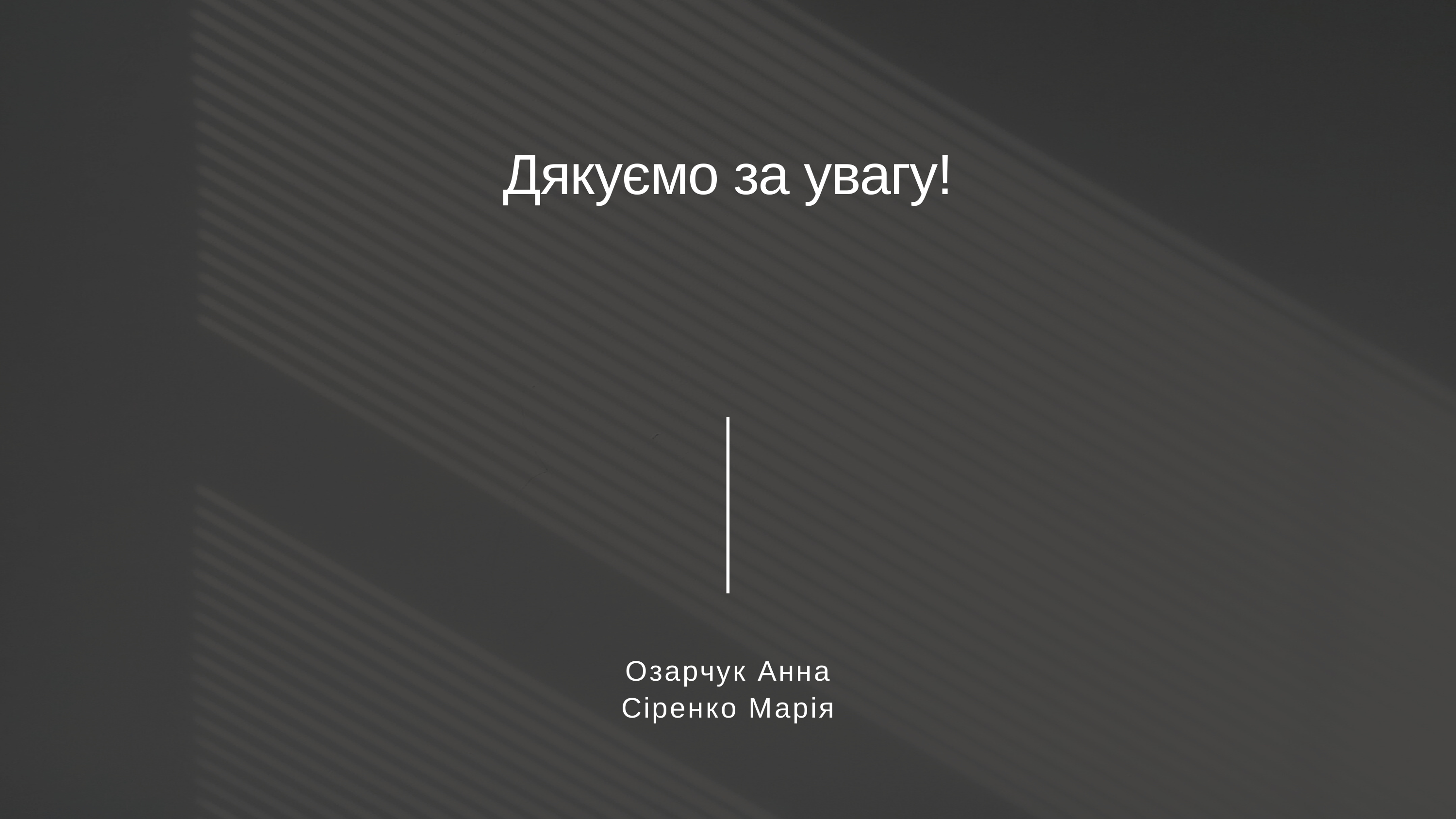

Дякуємо за увагу!

Озарчук Анна
Сіренко Марія